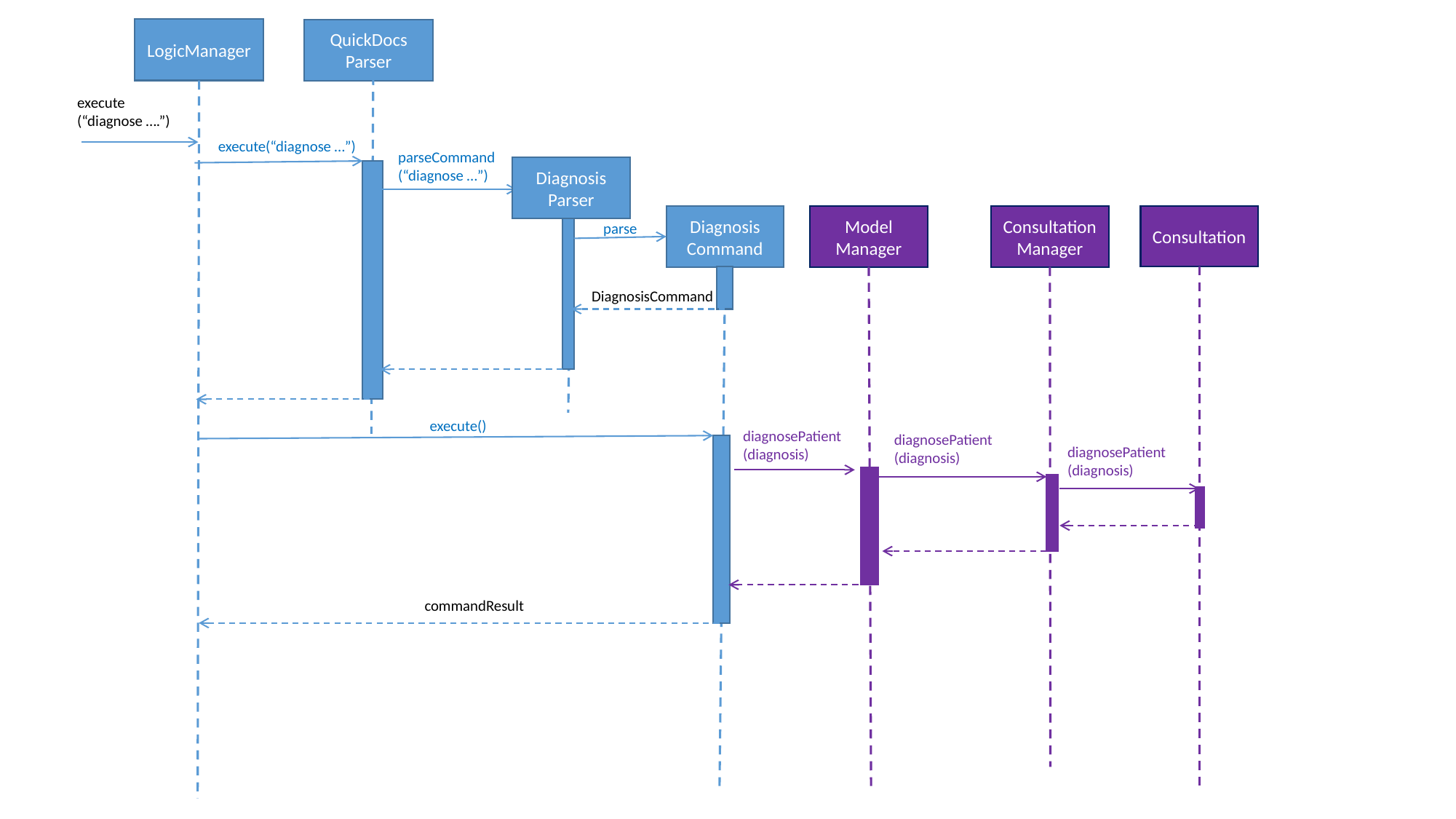

LogicManager
QuickDocs
Parser
execute
(“diagnose ….”)
execute(“diagnose …”)
parseCommand
(“diagnose …”)
Diagnosis
Parser

Consultation
Diagnosis
Command
Model
Manager
Consultation
Manager
parse

DiagnosisCommand
execute()
diagnosePatient
(diagnosis)
diagnosePatient
(diagnosis)

diagnosePatient
(diagnosis)

commandResult